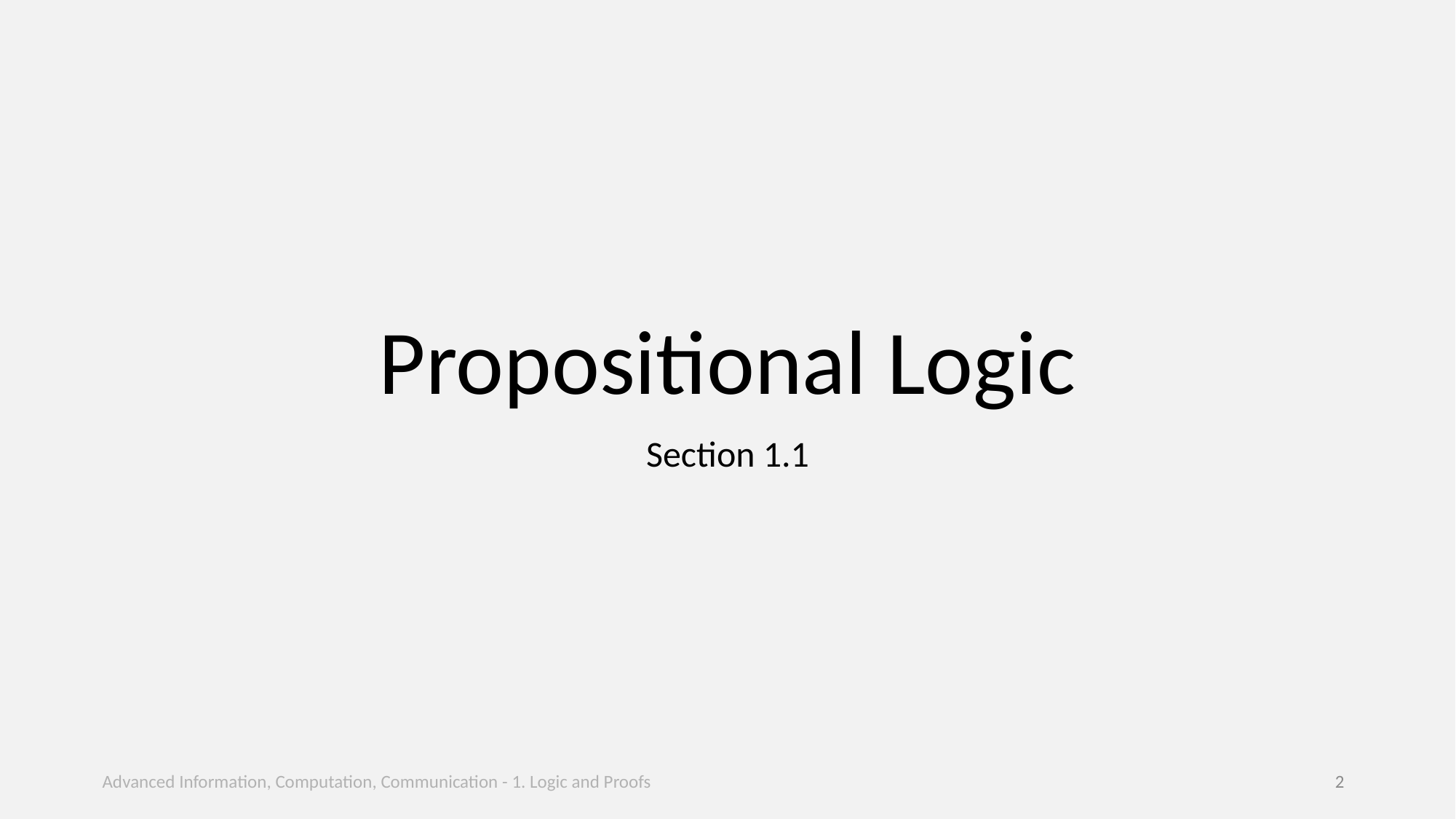

# Propositional Logic
Section 1.1
Advanced Information, Computation, Communication - 1. Logic and Proofs
2